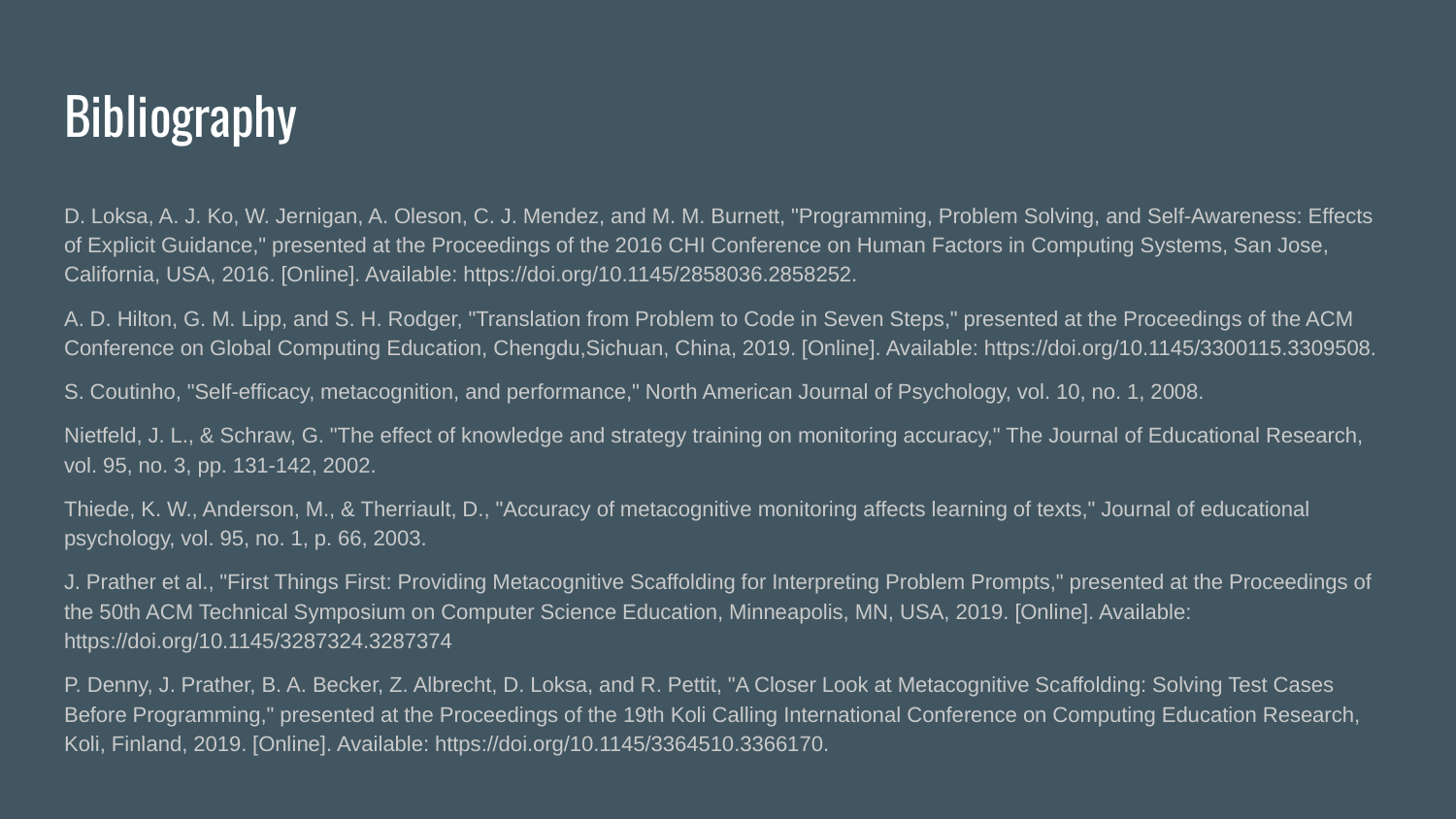

# Bibliography
D. Loksa, A. J. Ko, W. Jernigan, A. Oleson, C. J. Mendez, and M. M. Burnett, "Programming, Problem Solving, and Self-Awareness: Effects of Explicit Guidance," presented at the Proceedings of the 2016 CHI Conference on Human Factors in Computing Systems, San Jose, California, USA, 2016. [Online]. Available: https://doi.org/10.1145/2858036.2858252.
A. D. Hilton, G. M. Lipp, and S. H. Rodger, "Translation from Problem to Code in Seven Steps," presented at the Proceedings of the ACM Conference on Global Computing Education, Chengdu,Sichuan, China, 2019. [Online]. Available: https://doi.org/10.1145/3300115.3309508.
S. Coutinho, "Self-efficacy, metacognition, and performance," North American Journal of Psychology, vol. 10, no. 1, 2008.
Nietfeld, J. L., & Schraw, G. "The effect of knowledge and strategy training on monitoring accuracy," The Journal of Educational Research, vol. 95, no. 3, pp. 131-142, 2002.
Thiede, K. W., Anderson, M., & Therriault, D., "Accuracy of metacognitive monitoring affects learning of texts," Journal of educational psychology, vol. 95, no. 1, p. 66, 2003.
J. Prather et al., "First Things First: Providing Metacognitive Scaffolding for Interpreting Problem Prompts," presented at the Proceedings of the 50th ACM Technical Symposium on Computer Science Education, Minneapolis, MN, USA, 2019. [Online]. Available: https://doi.org/10.1145/3287324.3287374
P. Denny, J. Prather, B. A. Becker, Z. Albrecht, D. Loksa, and R. Pettit, "A Closer Look at Metacognitive Scaffolding: Solving Test Cases Before Programming," presented at the Proceedings of the 19th Koli Calling International Conference on Computing Education Research, Koli, Finland, 2019. [Online]. Available: https://doi.org/10.1145/3364510.3366170.